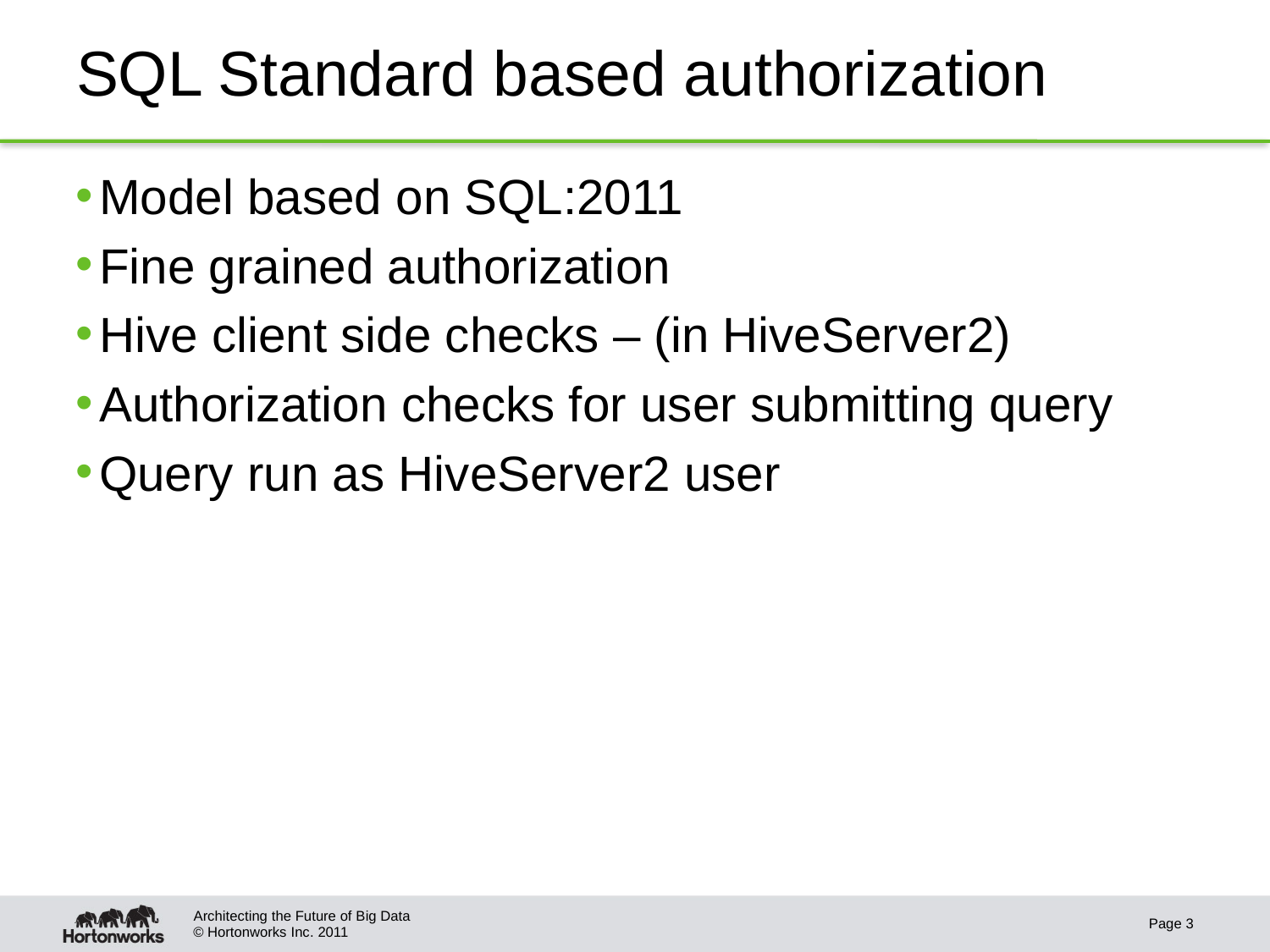

# SQL Standard based authorization
Model based on SQL:2011
Fine grained authorization
Hive client side checks – (in HiveServer2)
Authorization checks for user submitting query
Query run as HiveServer2 user

Architecting the Future of Big Data
Page 3